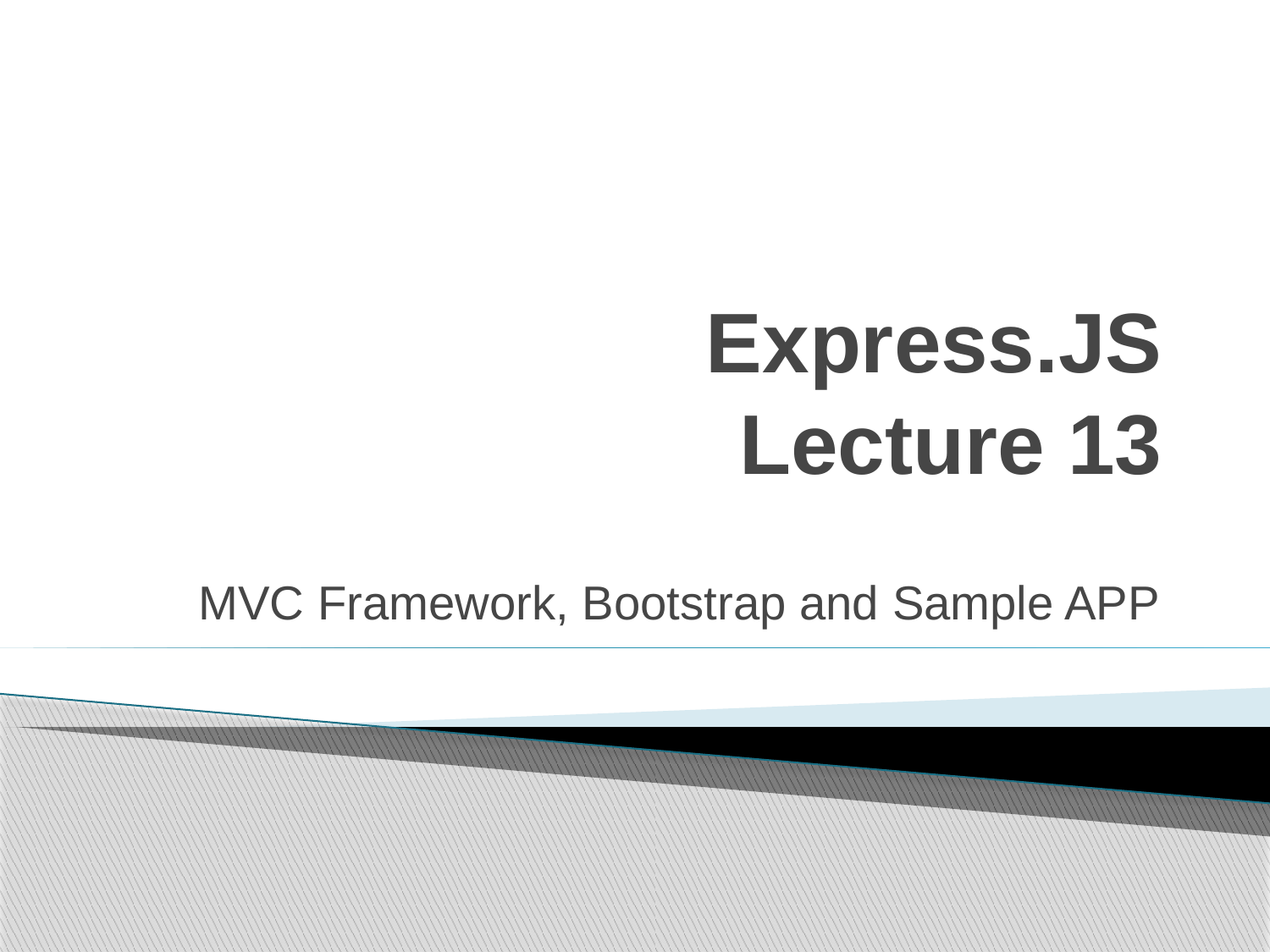

# Express.JS Lecture 13

MVC Framework, Bootstrap and Sample APP